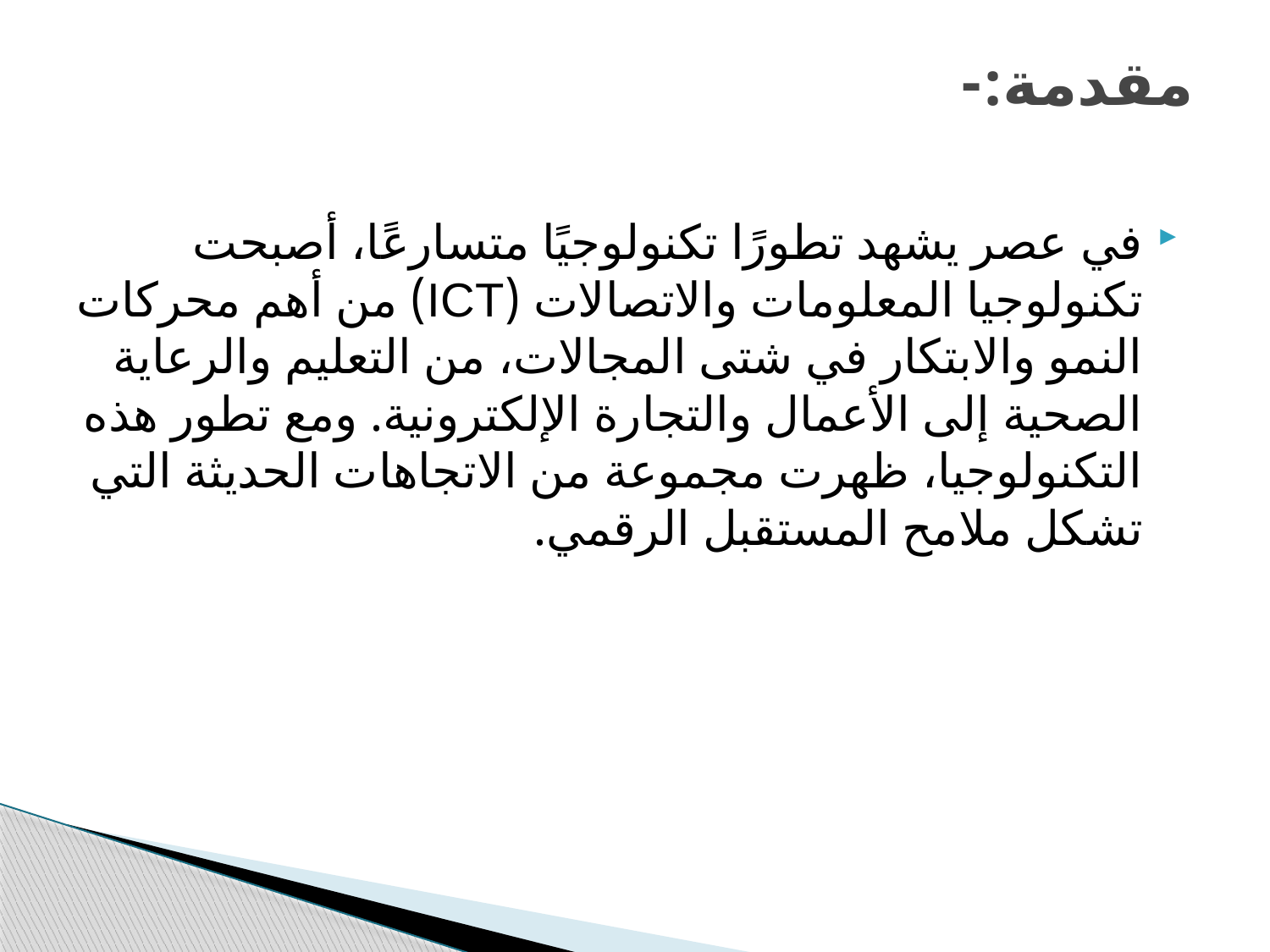

# مقدمة:-
في عصر يشهد تطورًا تكنولوجيًا متسارعًا، أصبحت تكنولوجيا المعلومات والاتصالات (ICT) من أهم محركات النمو والابتكار في شتى المجالات، من التعليم والرعاية الصحية إلى الأعمال والتجارة الإلكترونية. ومع تطور هذه التكنولوجيا، ظهرت مجموعة من الاتجاهات الحديثة التي تشكل ملامح المستقبل الرقمي.